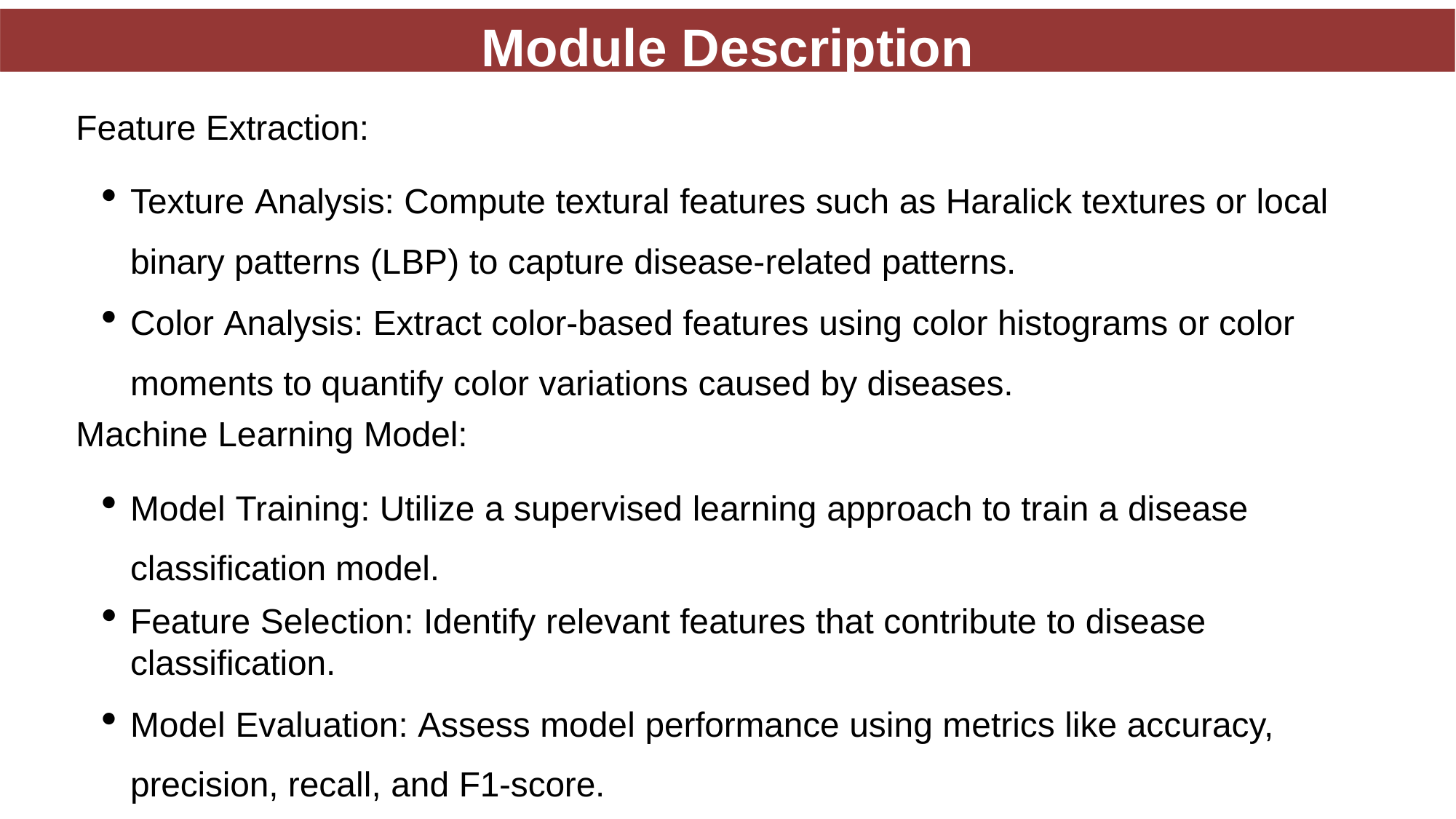

Module Description
Feature Extraction:
Texture Analysis: Compute textural features such as Haralick textures or local binary patterns (LBP) to capture disease-related patterns.
Color Analysis: Extract color-based features using color histograms or color moments to quantify color variations caused by diseases.
Machine Learning Model:
Model Training: Utilize a supervised learning approach to train a disease classification model.
Feature Selection: Identify relevant features that contribute to disease classification.
Model Evaluation: Assess model performance using metrics like accuracy, precision, recall, and F1-score.